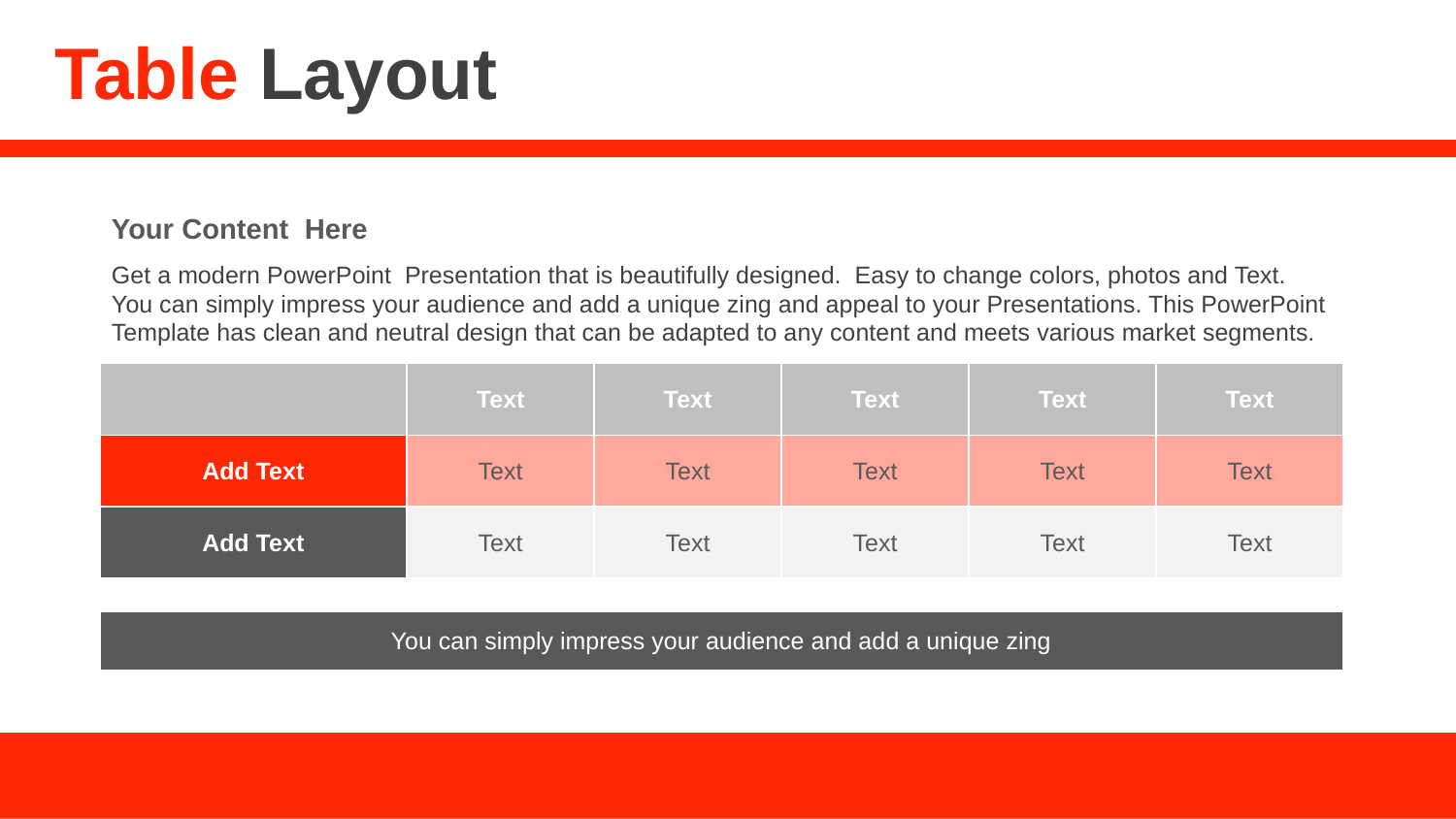

# Table Layout
Your Content  Here
Get a modern PowerPoint  Presentation that is beautifully designed.  Easy to change colors, photos and Text. You can simply impress your audience and add a unique zing and appeal to your Presentations. This PowerPoint Template has clean and neutral design that can be adapted to any content and meets various market segments.
|  | Text | Text | Text | Text | Text |
| --- | --- | --- | --- | --- | --- |
| Add Text | Text | Text | Text | Text | Text |
| Add Text | Text | Text | Text | Text | Text |
| You can simply impress your audience and add a unique zing |
| --- |